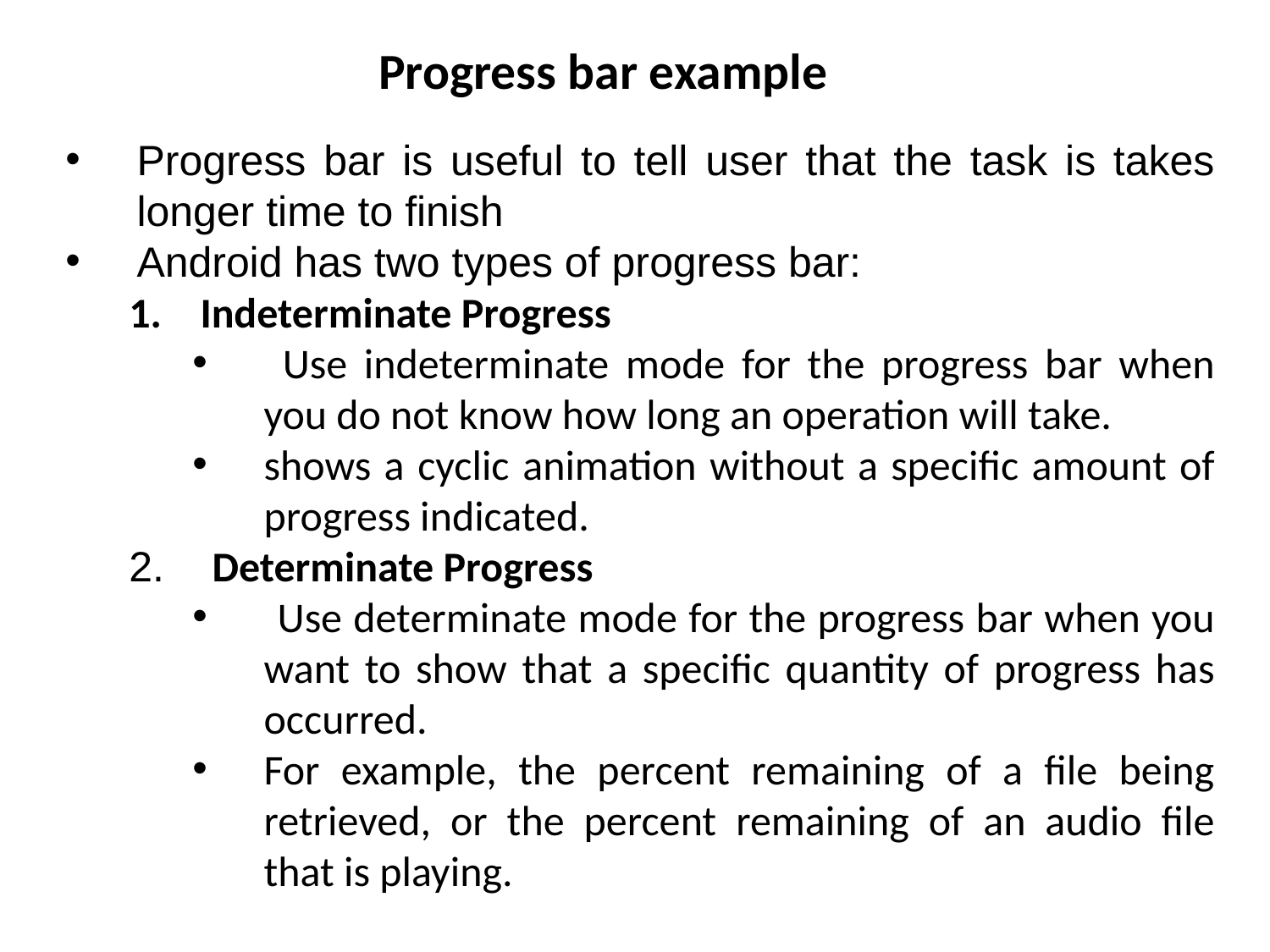

# Progress bar example
Progress bar is useful to tell user that the task is takes longer time to finish
Android has two types of progress bar:
Indeterminate Progress
 Use indeterminate mode for the progress bar when you do not know how long an operation will take.
shows a cyclic animation without a specific amount of progress indicated.
 Determinate Progress
 Use determinate mode for the progress bar when you want to show that a specific quantity of progress has occurred.
For example, the percent remaining of a file being retrieved, or the percent remaining of an audio file that is playing.